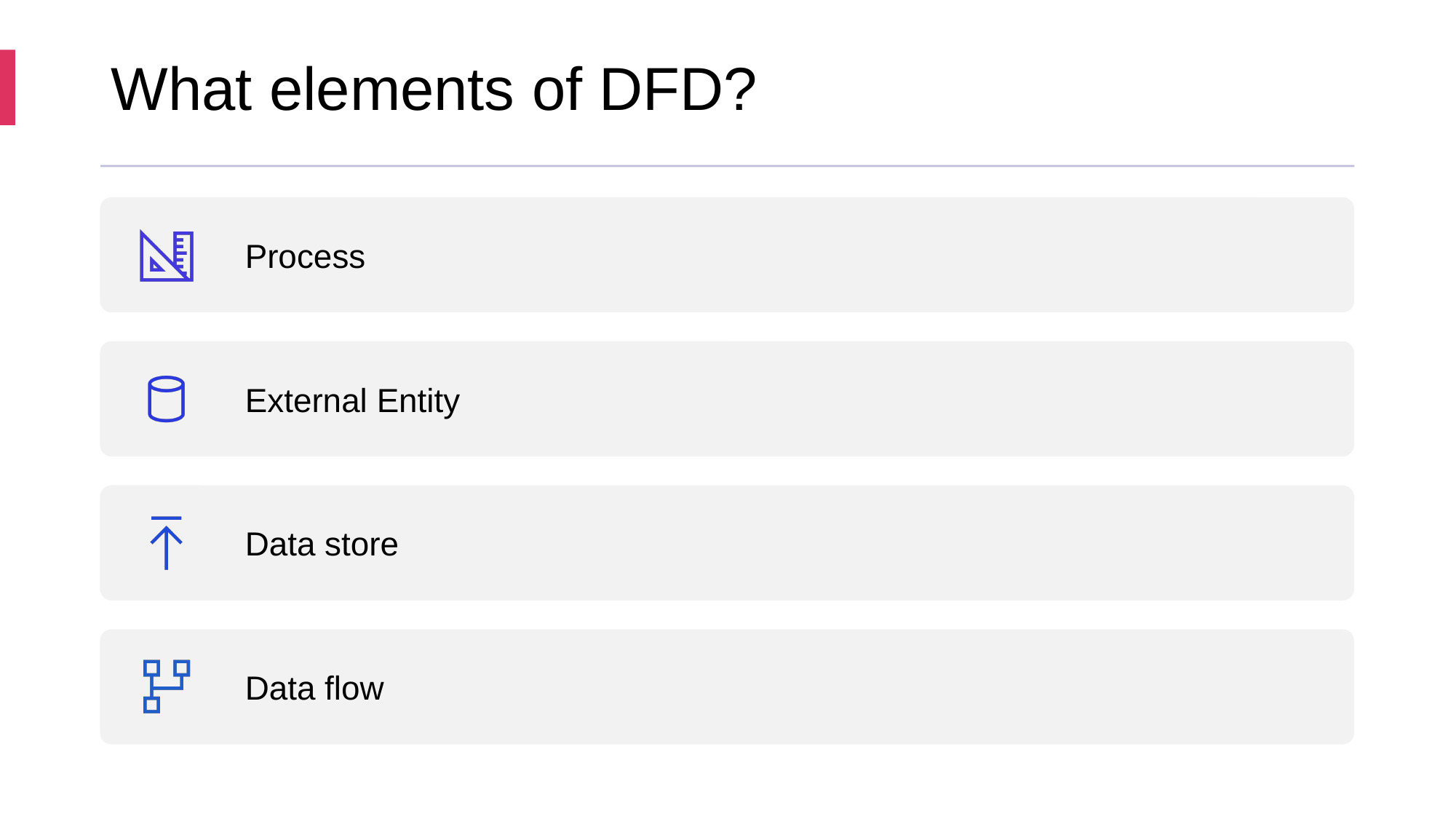

# What elements of DFD?

Process
External Entity
Data store
Data flow